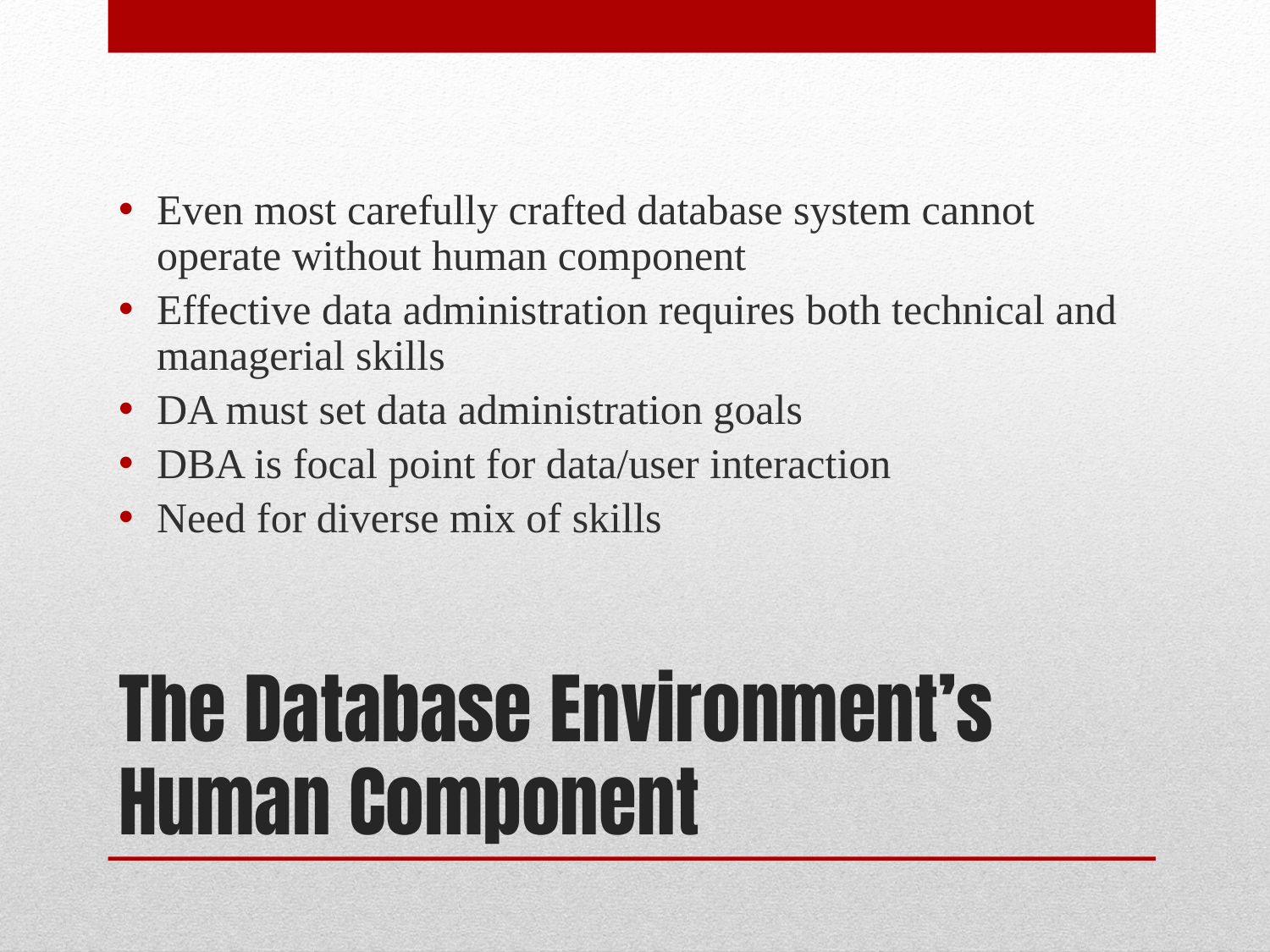

Even most carefully crafted database system cannot operate without human component
Effective data administration requires both technical and managerial skills
DA must set data administration goals
DBA is focal point for data/user interaction
Need for diverse mix of skills
# The Database Environment’s Human Component